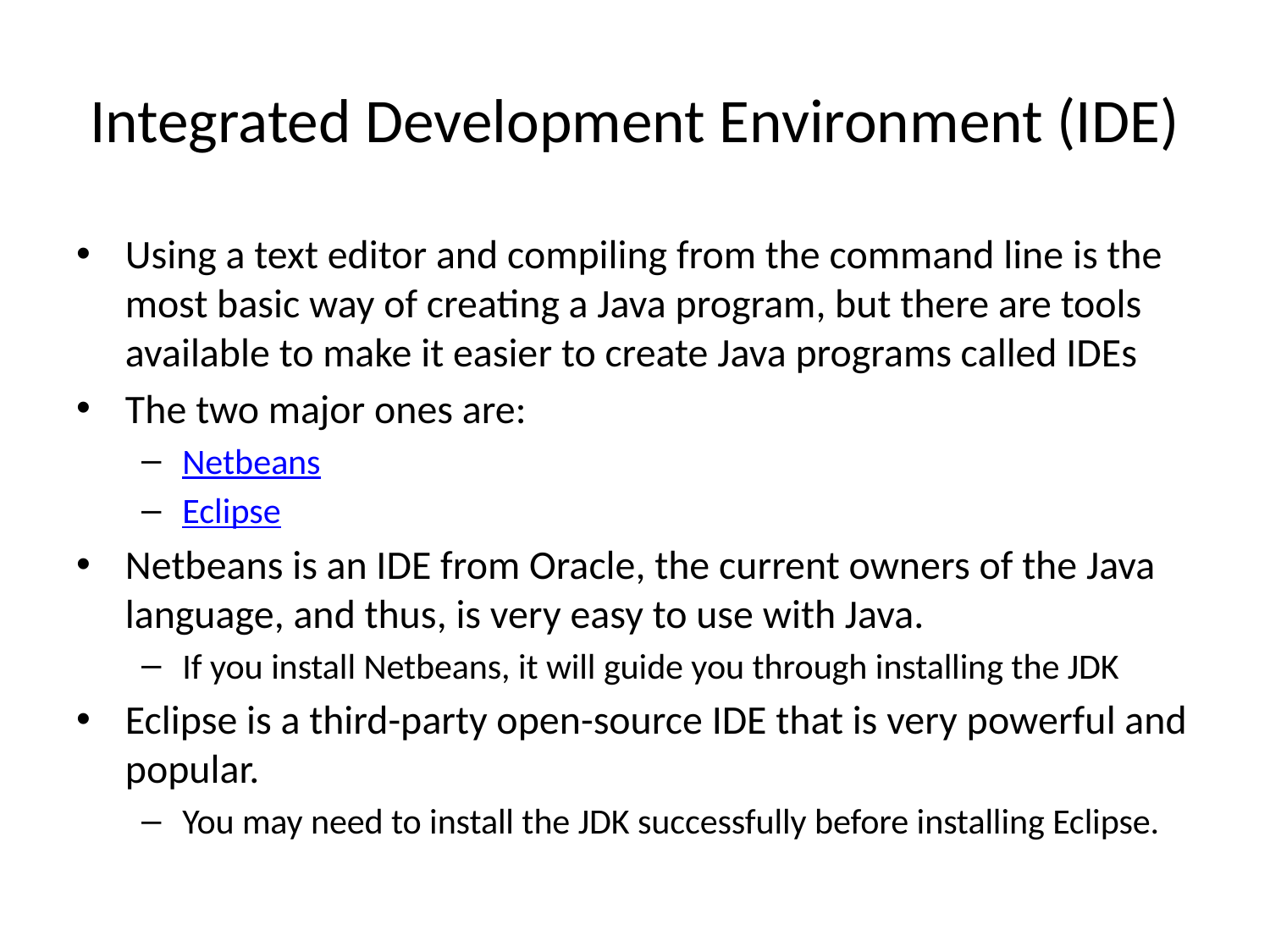

# Integrated Development Environment (IDE)
Using a text editor and compiling from the command line is the most basic way of creating a Java program, but there are tools available to make it easier to create Java programs called IDEs
The two major ones are:
Netbeans
Eclipse
Netbeans is an IDE from Oracle, the current owners of the Java language, and thus, is very easy to use with Java.
If you install Netbeans, it will guide you through installing the JDK
Eclipse is a third-party open-source IDE that is very powerful and popular.
You may need to install the JDK successfully before installing Eclipse.